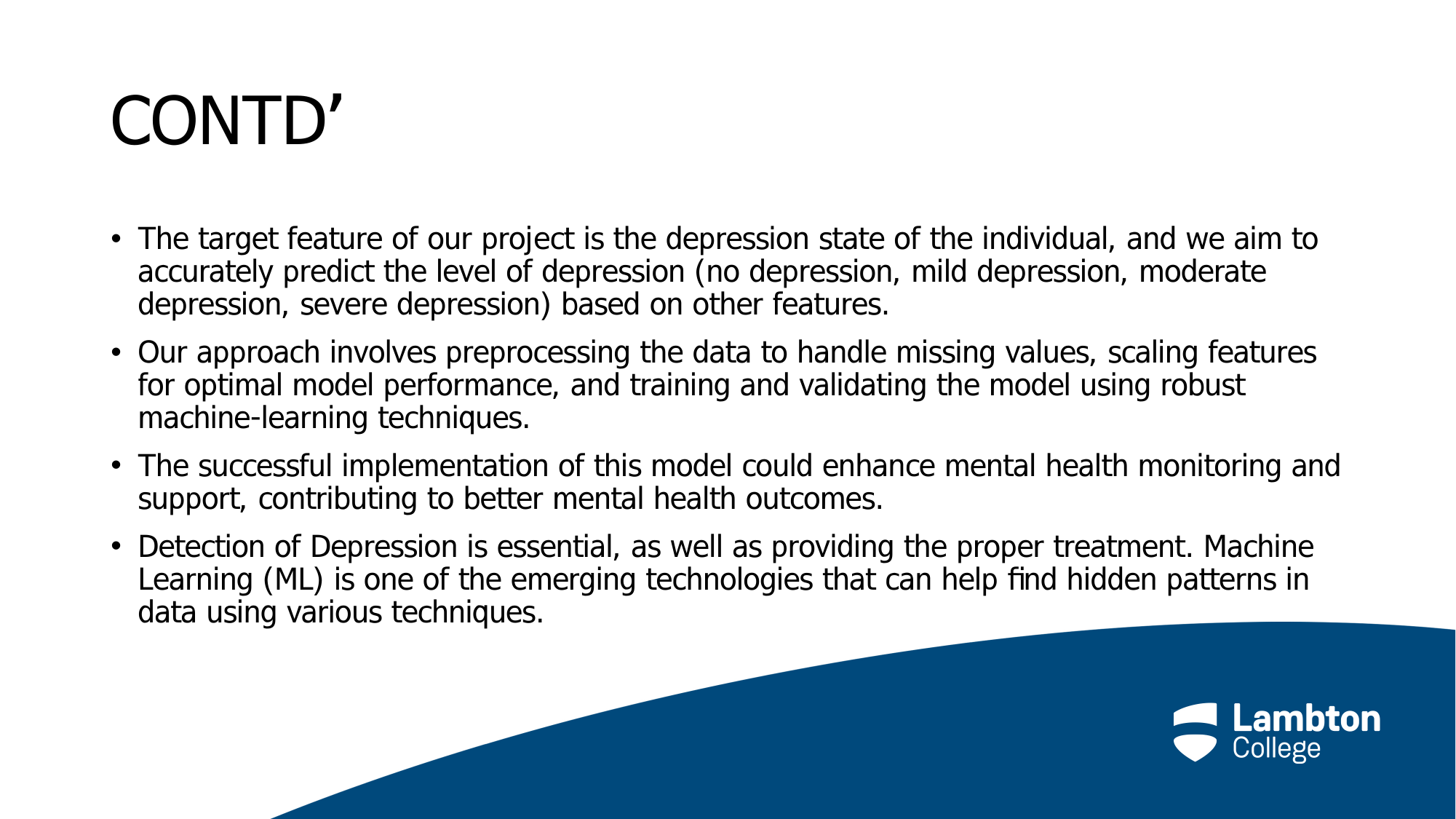

# CONTD’
The target feature of our project is the depression state of the individual, and we aim to accurately predict the level of depression (no depression, mild depression, moderate depression, severe depression) based on other features.
Our approach involves preprocessing the data to handle missing values, scaling features for optimal model performance, and training and validating the model using robust machine-learning techniques.
The successful implementation of this model could enhance mental health monitoring and support, contributing to better mental health outcomes.
Detection of Depression is essential, as well as providing the proper treatment. Machine Learning (ML) is one of the emerging technologies that can help find hidden patterns in data using various techniques.